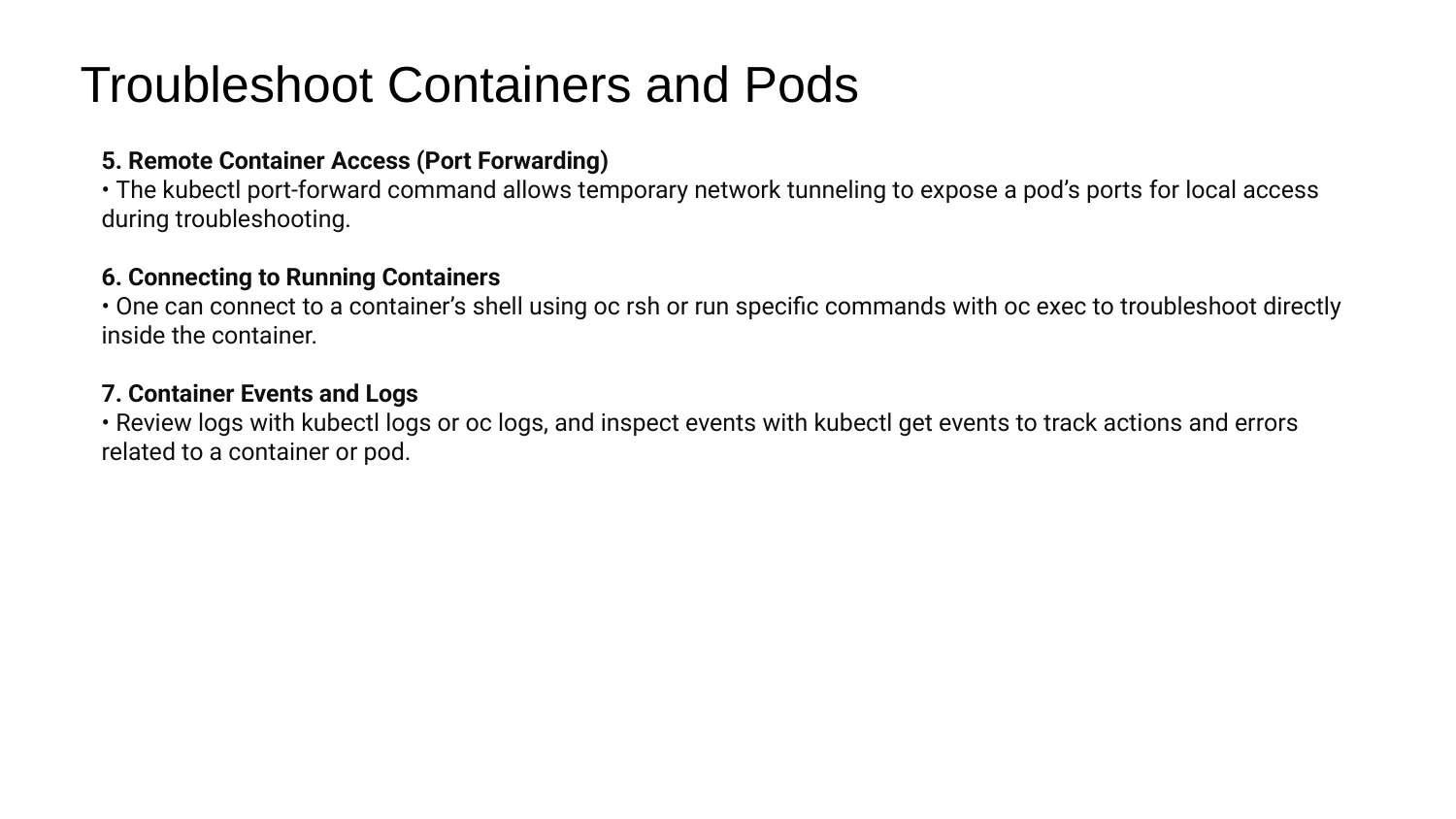

# Troubleshoot Containers and Pods
5. Remote Container Access (Port Forwarding)
• The kubectl port-forward command allows temporary network tunneling to expose a pod’s ports for local access during troubleshooting.

6. Connecting to Running Containers
• One can connect to a container’s shell using oc rsh or run specific commands with oc exec to troubleshoot directly inside the container.

7. Container Events and Logs
• Review logs with kubectl logs or oc logs, and inspect events with kubectl get events to track actions and errors related to a container or pod.